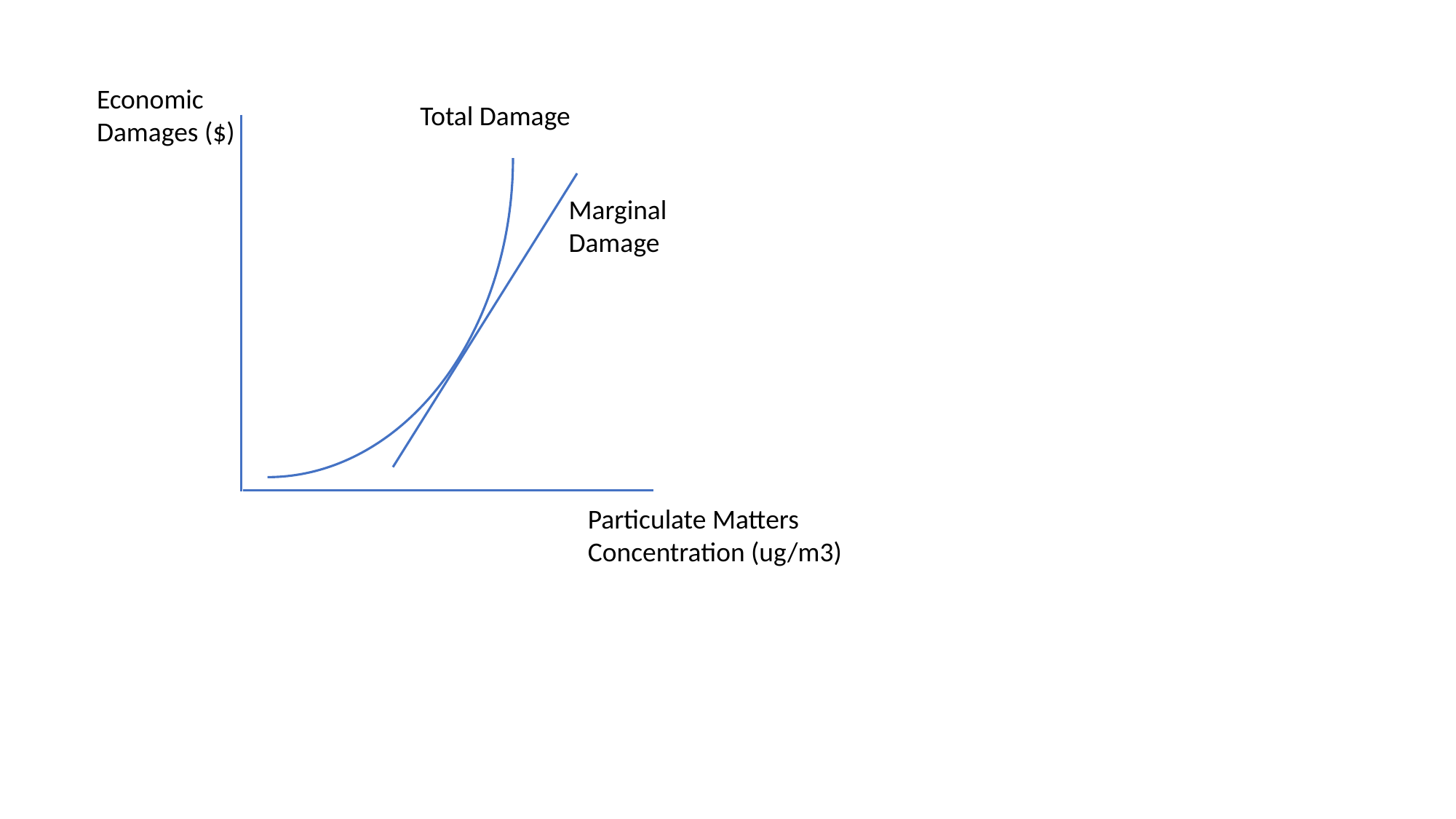

Economic Damages ($)
Total Damage
Marginal Damage
Particulate Matters Concentration (ug/m3)